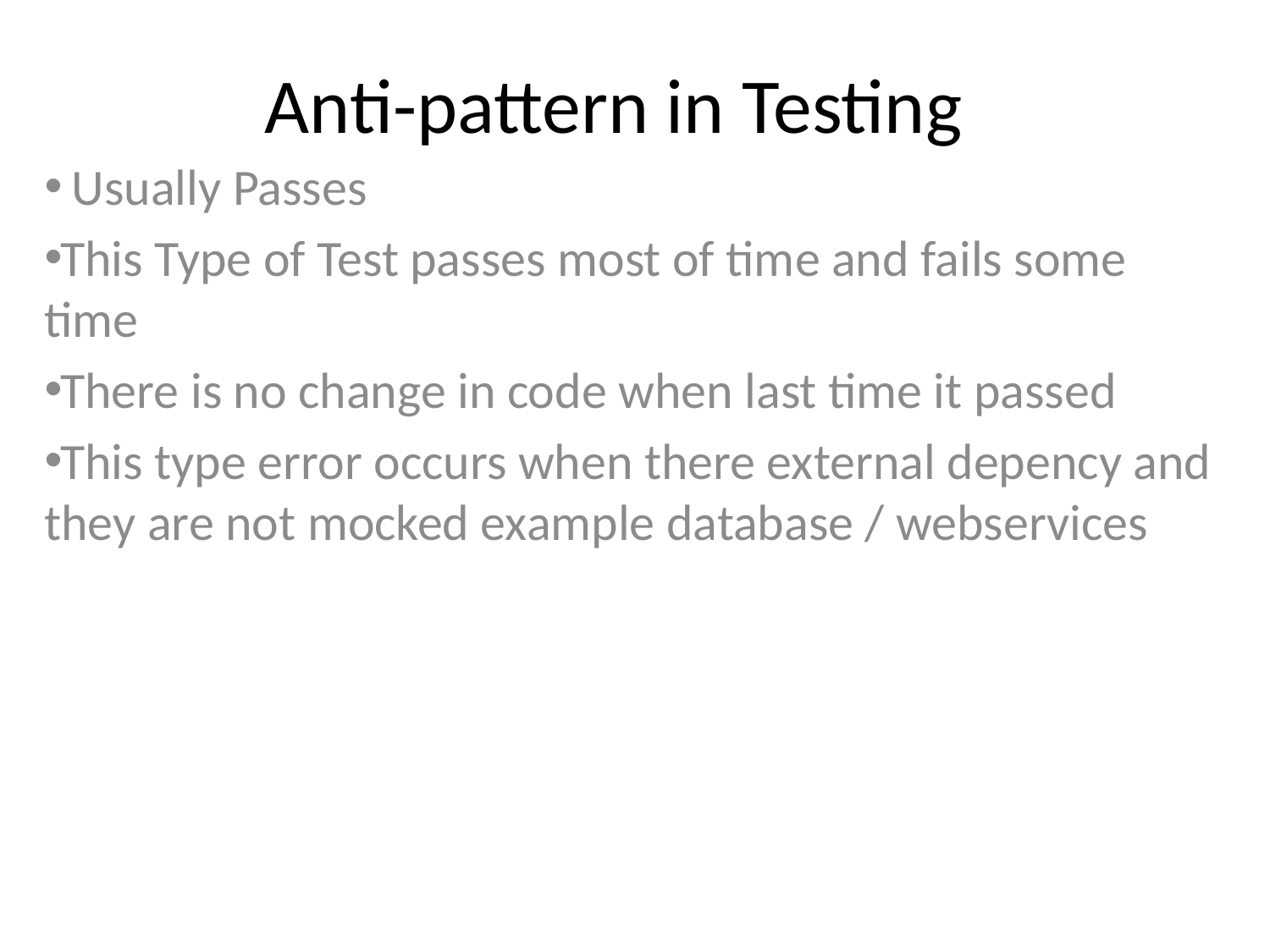

# Anti-pattern in Testing
 Usually Passes
This Type of Test passes most of time and fails some time
There is no change in code when last time it passed
This type error occurs when there external depency and they are not mocked example database / webservices